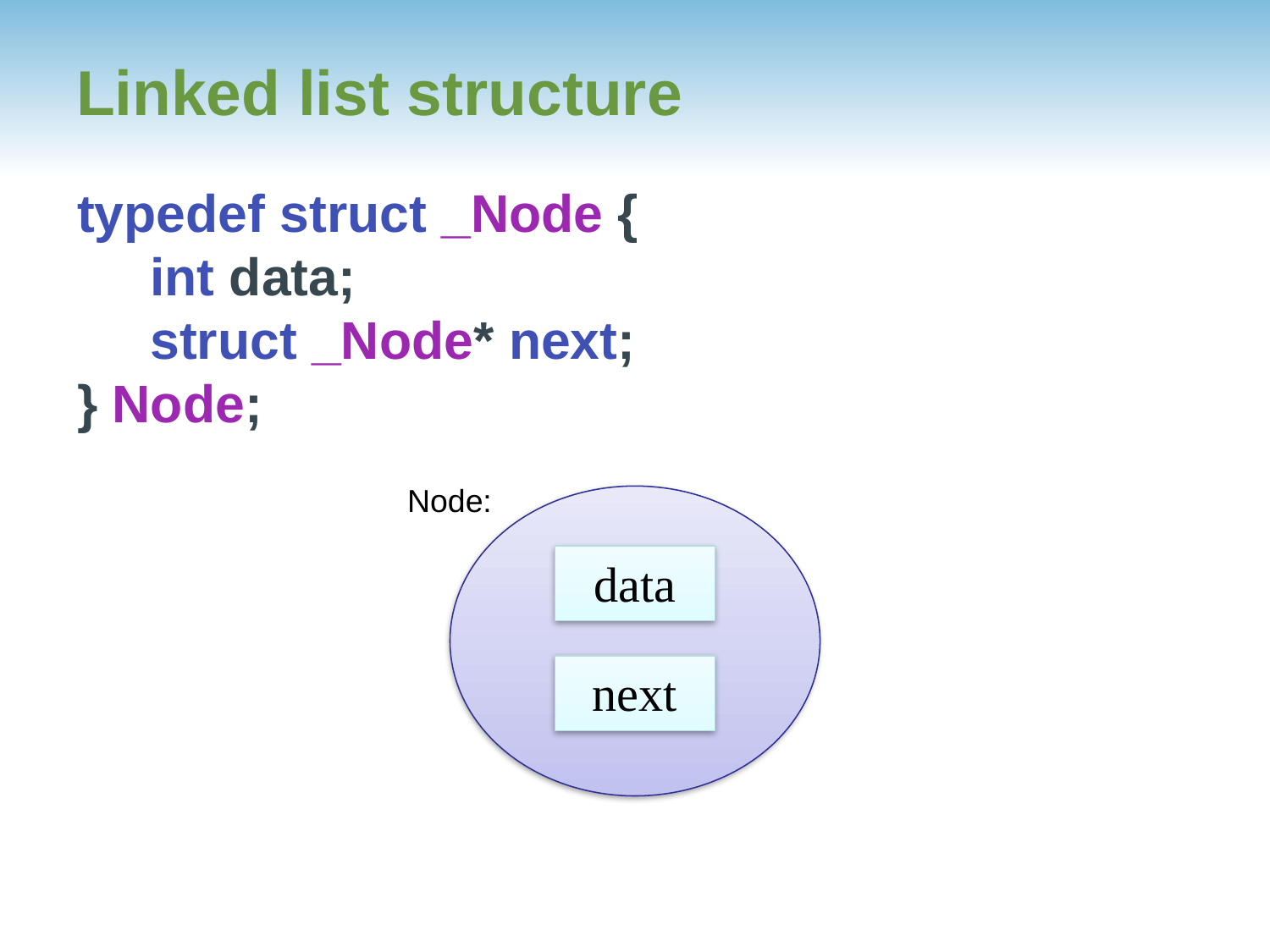

# Linked list structure
typedef struct _Node {
     int data;
     struct _Node* next;
} Node;
Node:

data
next